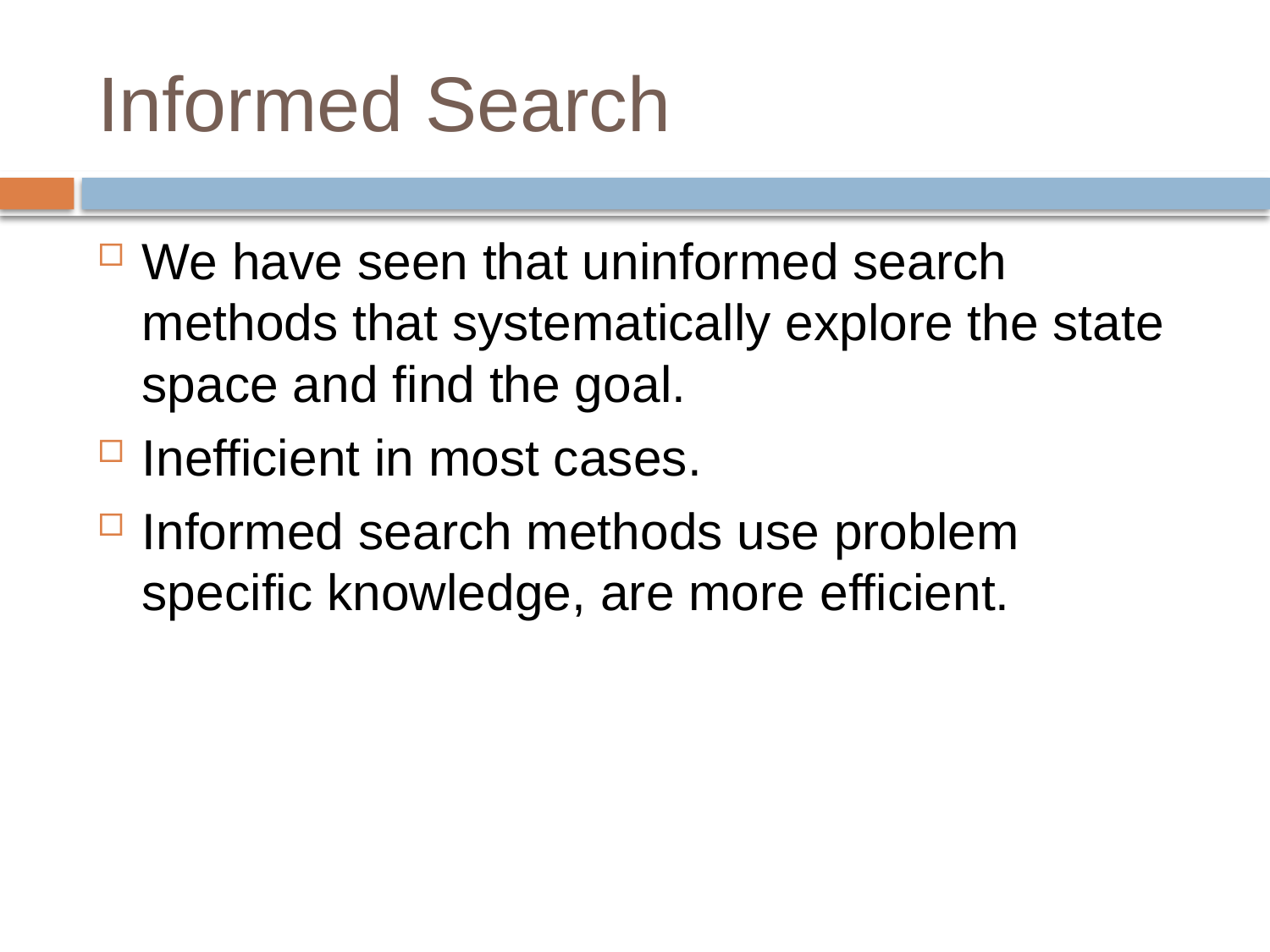

# Informed Search
We have seen that uninformed search methods that systematically explore the state space and find the goal.
Inefficient in most cases.
Informed search methods use problem specific knowledge, are more efficient.